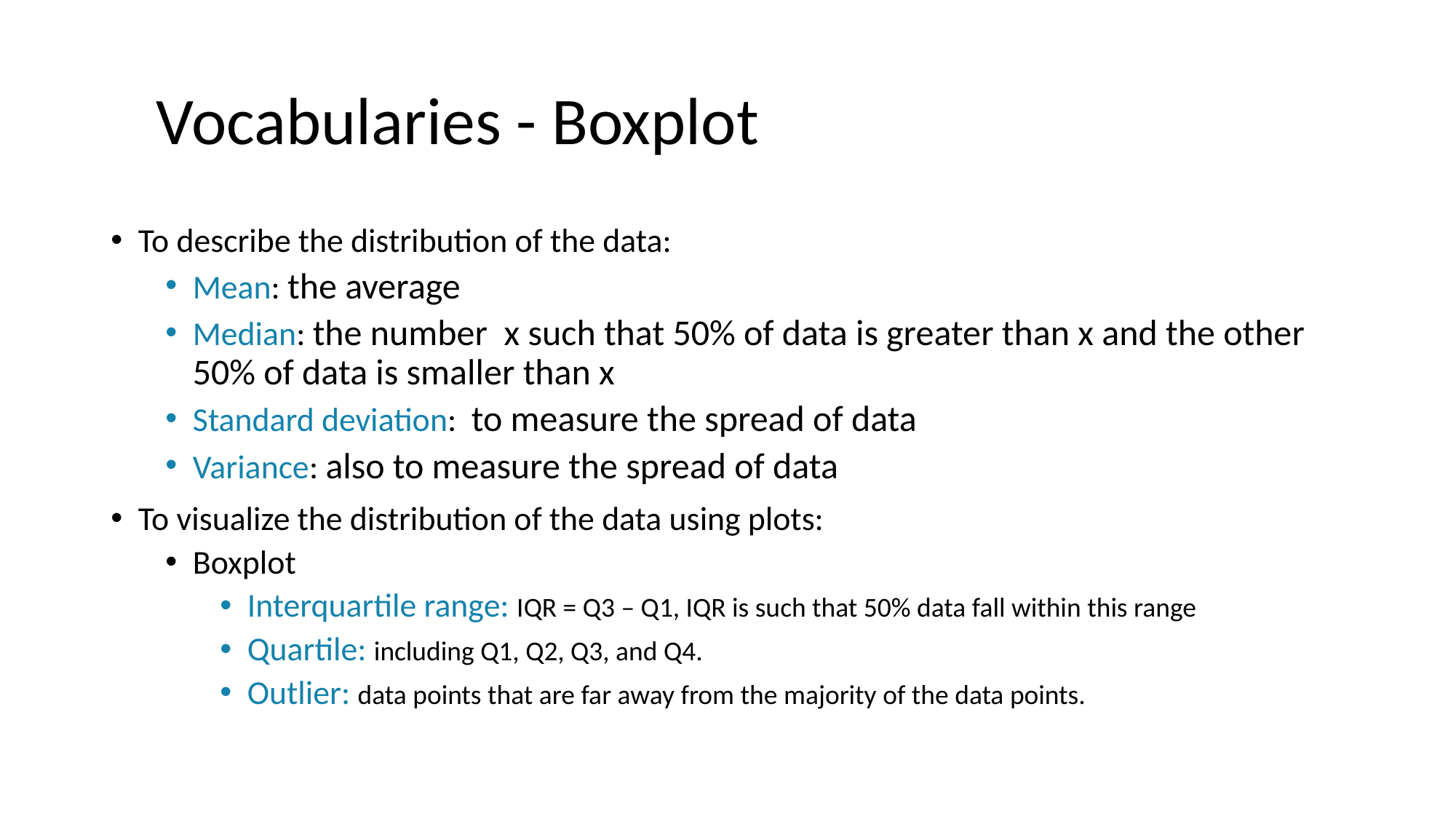

# Vocabularies - Boxplot
To describe the distribution of the data:
Mean: the average
Median: the number  x such that 50% of data is greater than x and the other 50% of data is smaller than x
Standard deviation:  to measure the spread of data
Variance: also to measure the spread of data
To visualize the distribution of the data using plots:
Boxplot
Interquartile range: IQR = Q3 – Q1, IQR is such that 50% data fall within this range
Quartile: including Q1, Q2, Q3, and Q4.
Outlier: data points that are far away from the majority of the data points.